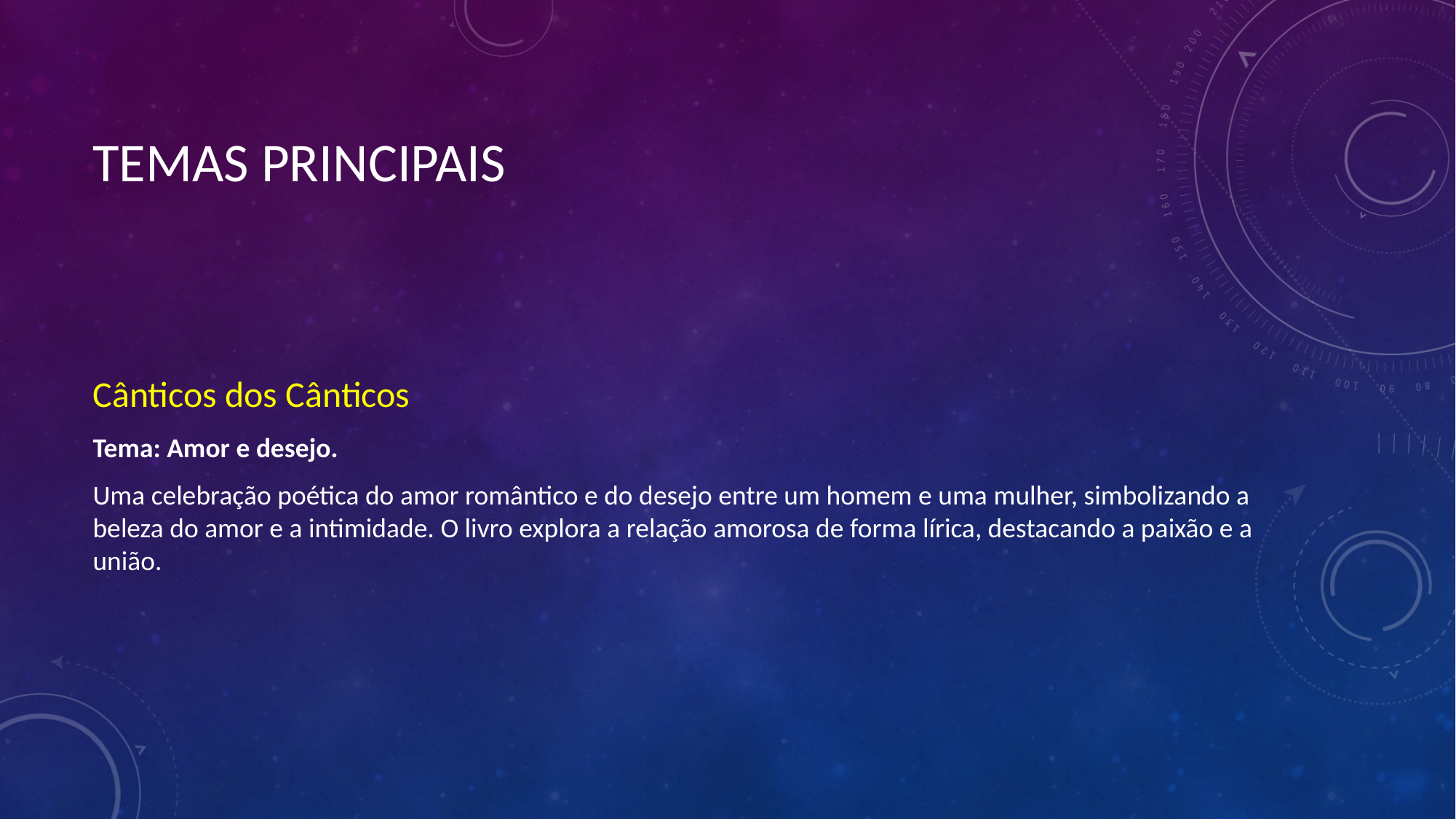

# Temas principais
Cânticos dos Cânticos
Tema: Amor e desejo.
Uma celebração poética do amor romântico e do desejo entre um homem e uma mulher, simbolizando a beleza do amor e a intimidade. O livro explora a relação amorosa de forma lírica, destacando a paixão e a união.